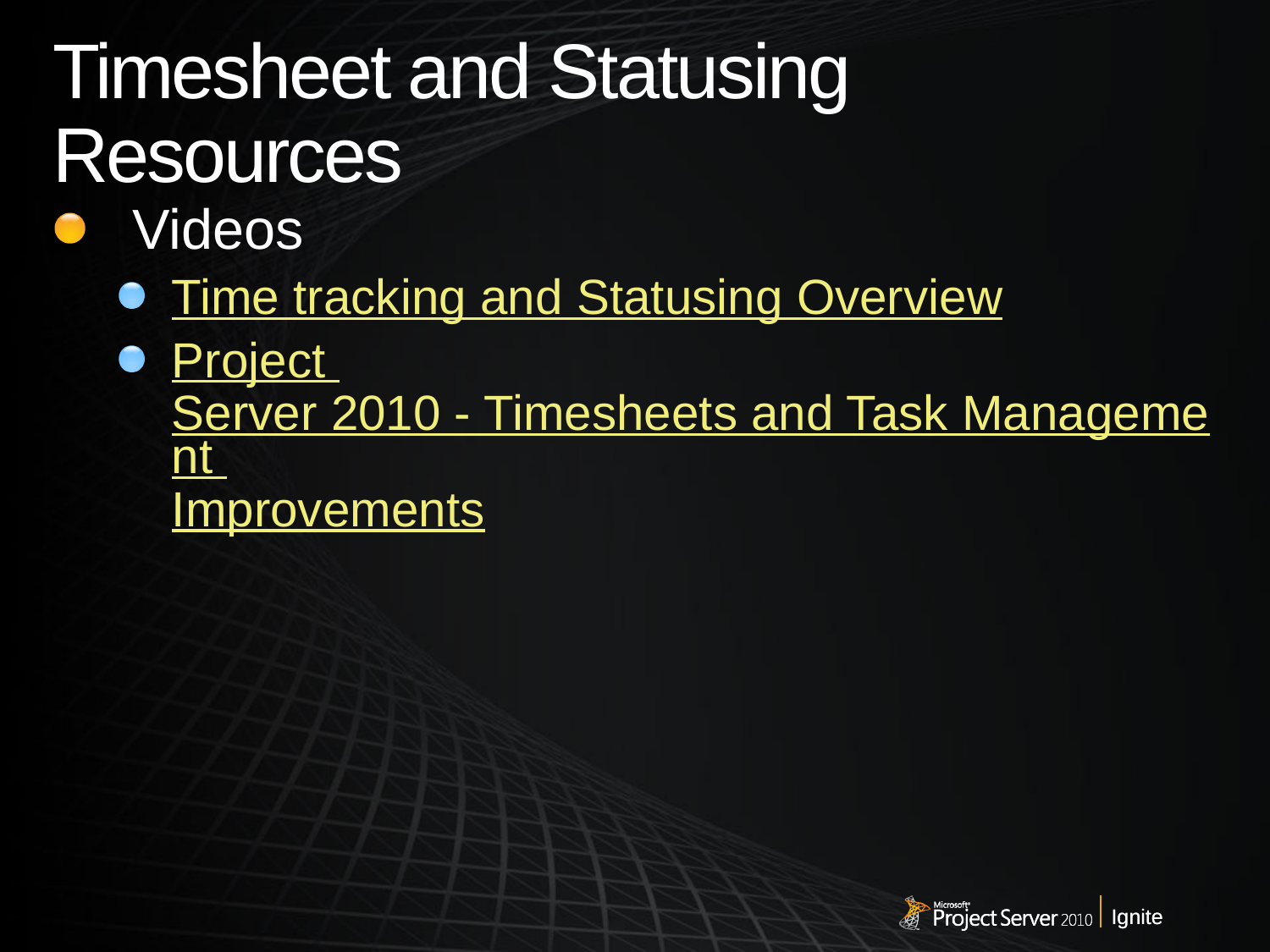

# Timesheet and Statusing Resources
 Videos
Time tracking and Statusing Overview
Project Server 2010 - Timesheets and Task Management Improvements